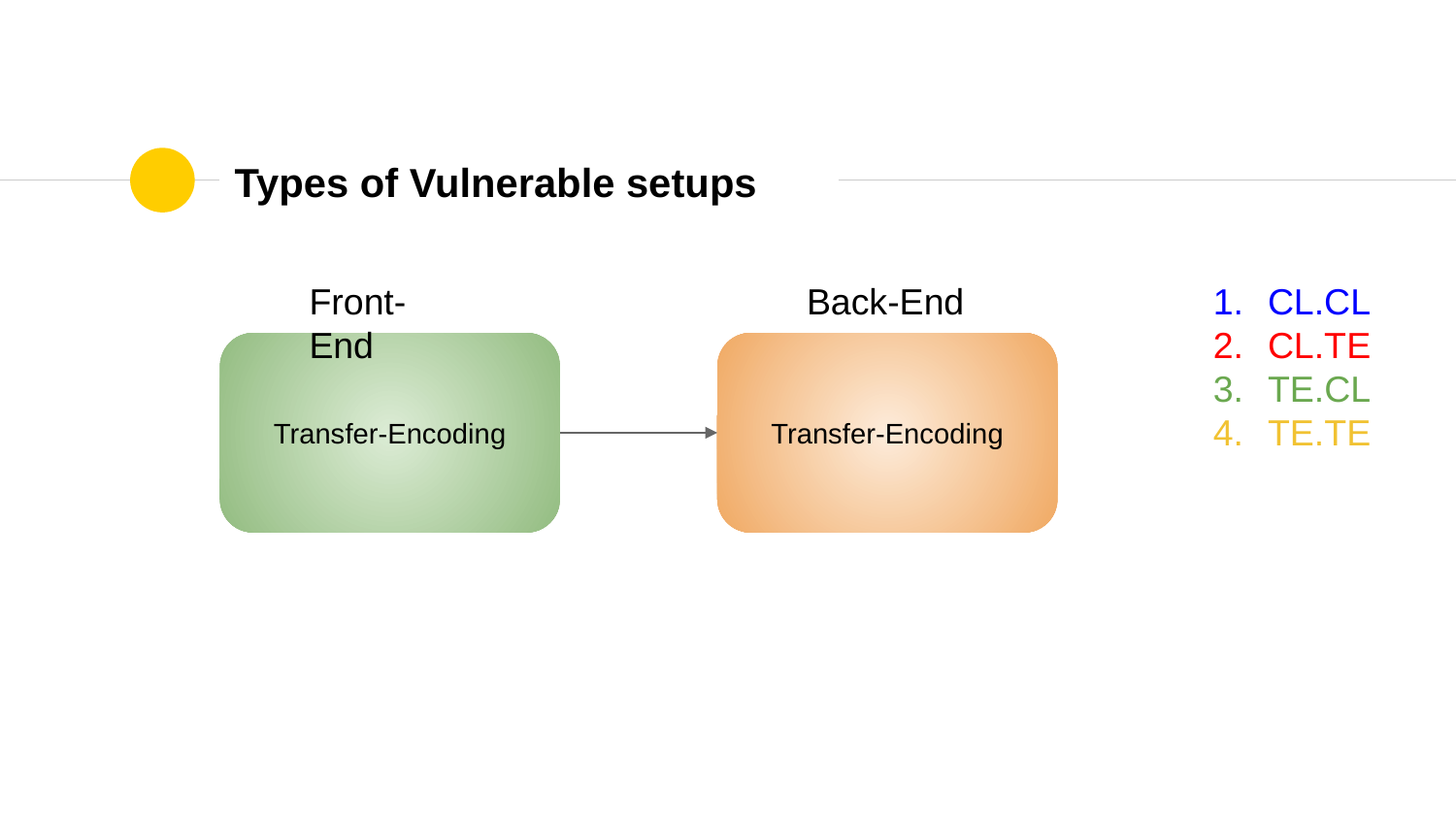

# Types of Vulnerable setups
Front-End

Back-End

CL.CL
CL.TE
TE.CL
TE.TE

Transfer-Encoding
Transfer-Encoding